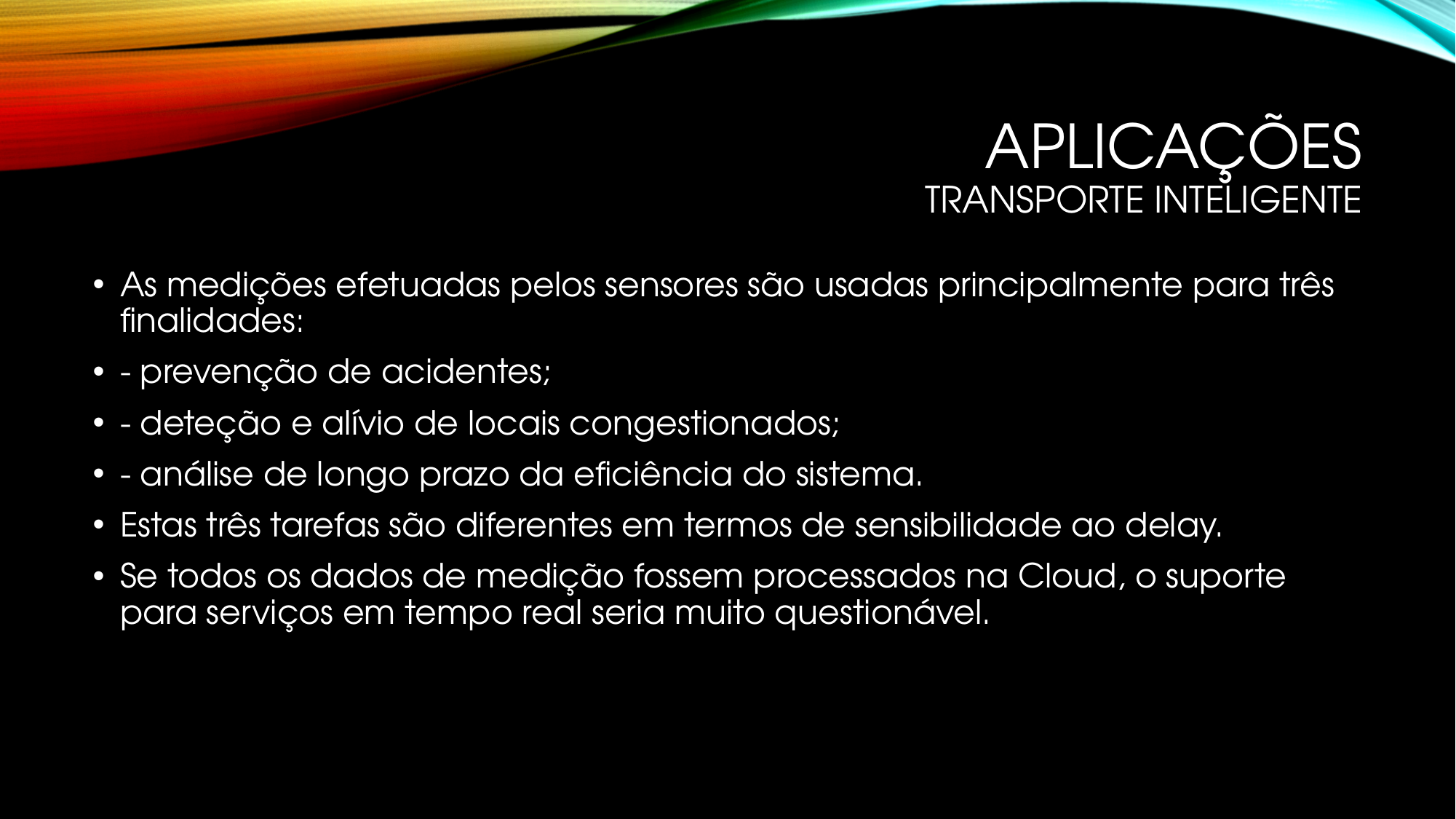

# Aplicações Transporte inteligente
As medições efetuadas pelos sensores são usadas principalmente para três finalidades:
- prevenção de acidentes;
- deteção e alívio de locais congestionados;
- análise de longo prazo da eficiência do sistema.
Estas três tarefas são diferentes em termos de sensibilidade ao delay.
Se todos os dados de medição fossem processados na Cloud, o suporte para serviços em tempo real seria muito questionável.